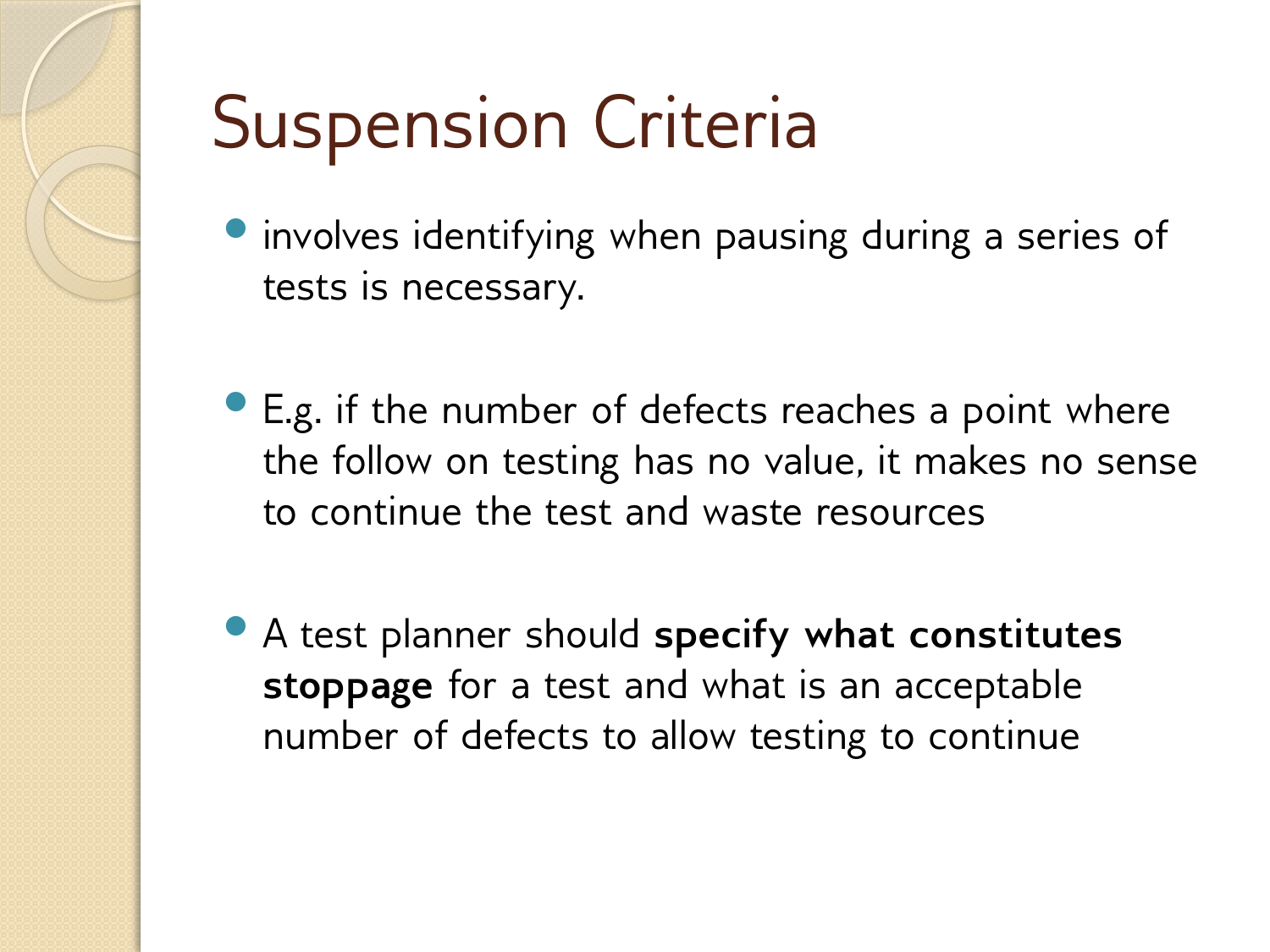

# Suspension Criteria
involves identifying when pausing during a series of tests is necessary.

E.g. if the number of defects reaches a point where the follow on testing has no value, it makes no sense to continue the test and waste resources

A test planner should specify what constitutes stoppage for a test and what is an acceptable number of defects to allow testing to continue